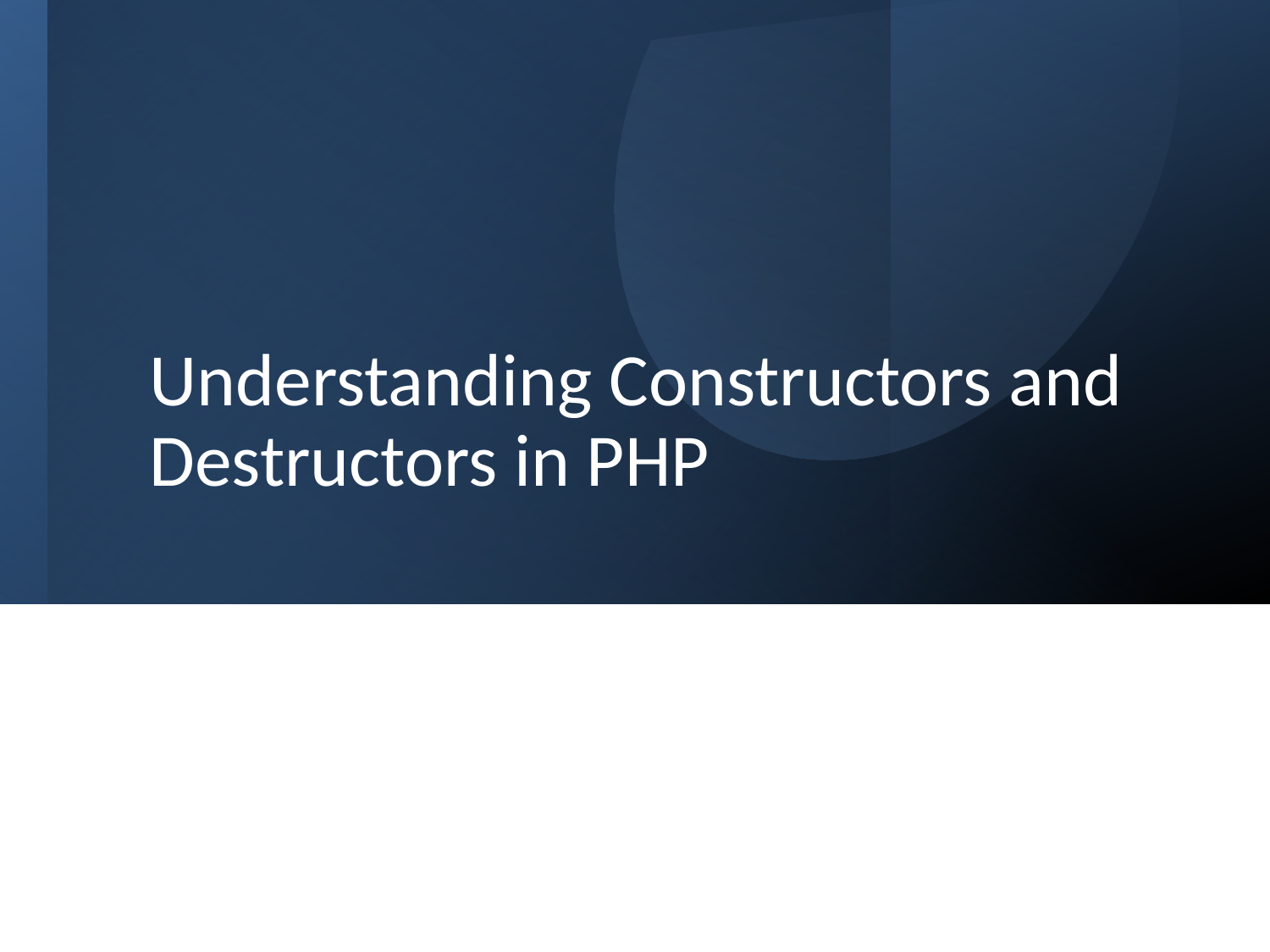

# Understanding Constructors and Destructors in PHP